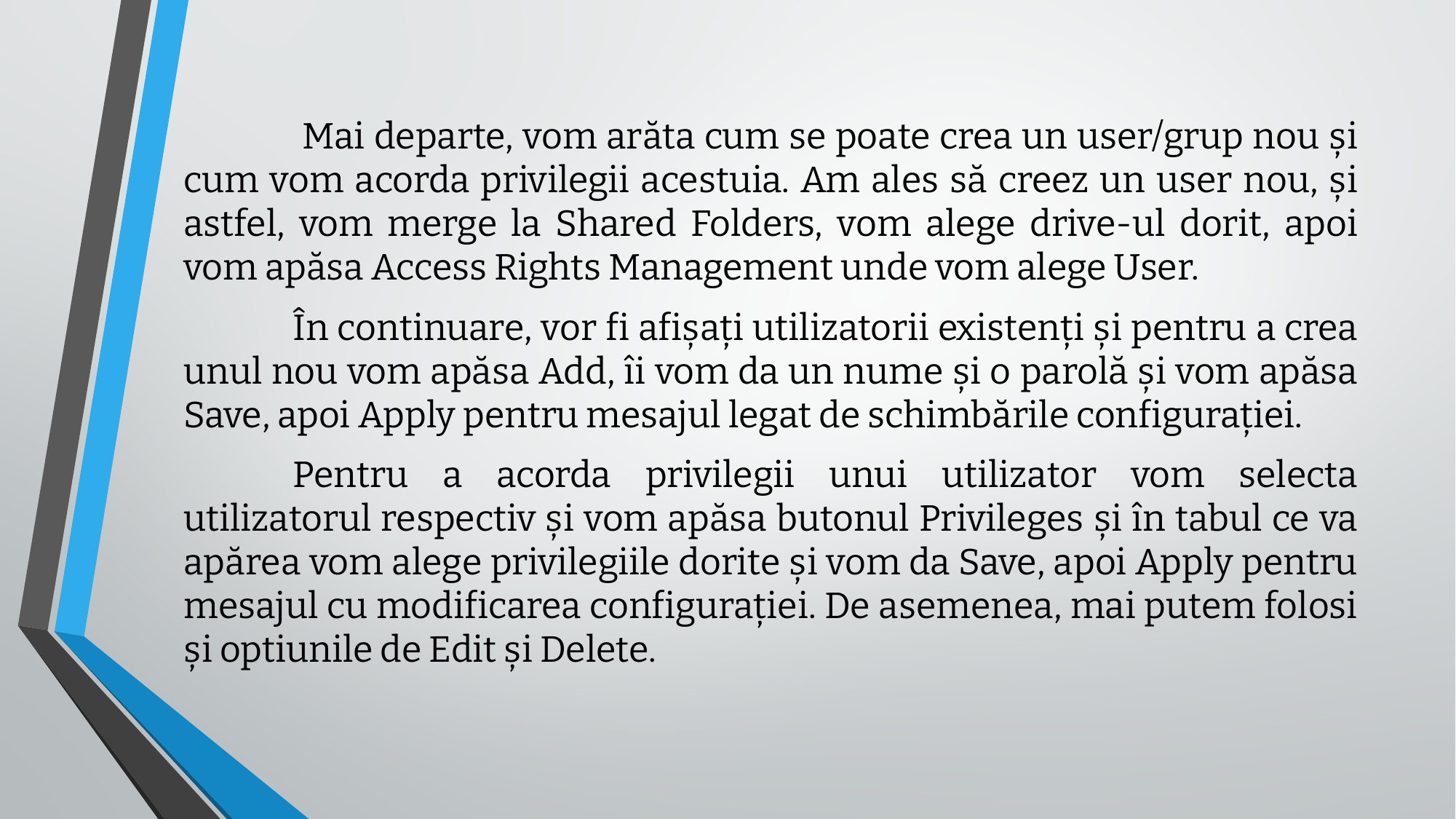

Mai departe, vom arăta cum se poate crea un user/grup nou și cum vom acorda privilegii acestuia. Am ales să creez un user nou, și astfel, vom merge la Shared Folders, vom alege drive-ul dorit, apoi vom apăsa Access Rights Management unde vom alege User.
	În continuare, vor fi afișați utilizatorii existenți și pentru a crea unul nou vom apăsa Add, îi vom da un nume și o parolă și vom apăsa Save, apoi Apply pentru mesajul legat de schimbările configurației.
	Pentru a acorda privilegii unui utilizator vom selecta utilizatorul respectiv și vom apăsa butonul Privileges și în tabul ce va apărea vom alege privilegiile dorite și vom da Save, apoi Apply pentru mesajul cu modificarea configurației. De asemenea, mai putem folosi și optiunile de Edit și Delete.